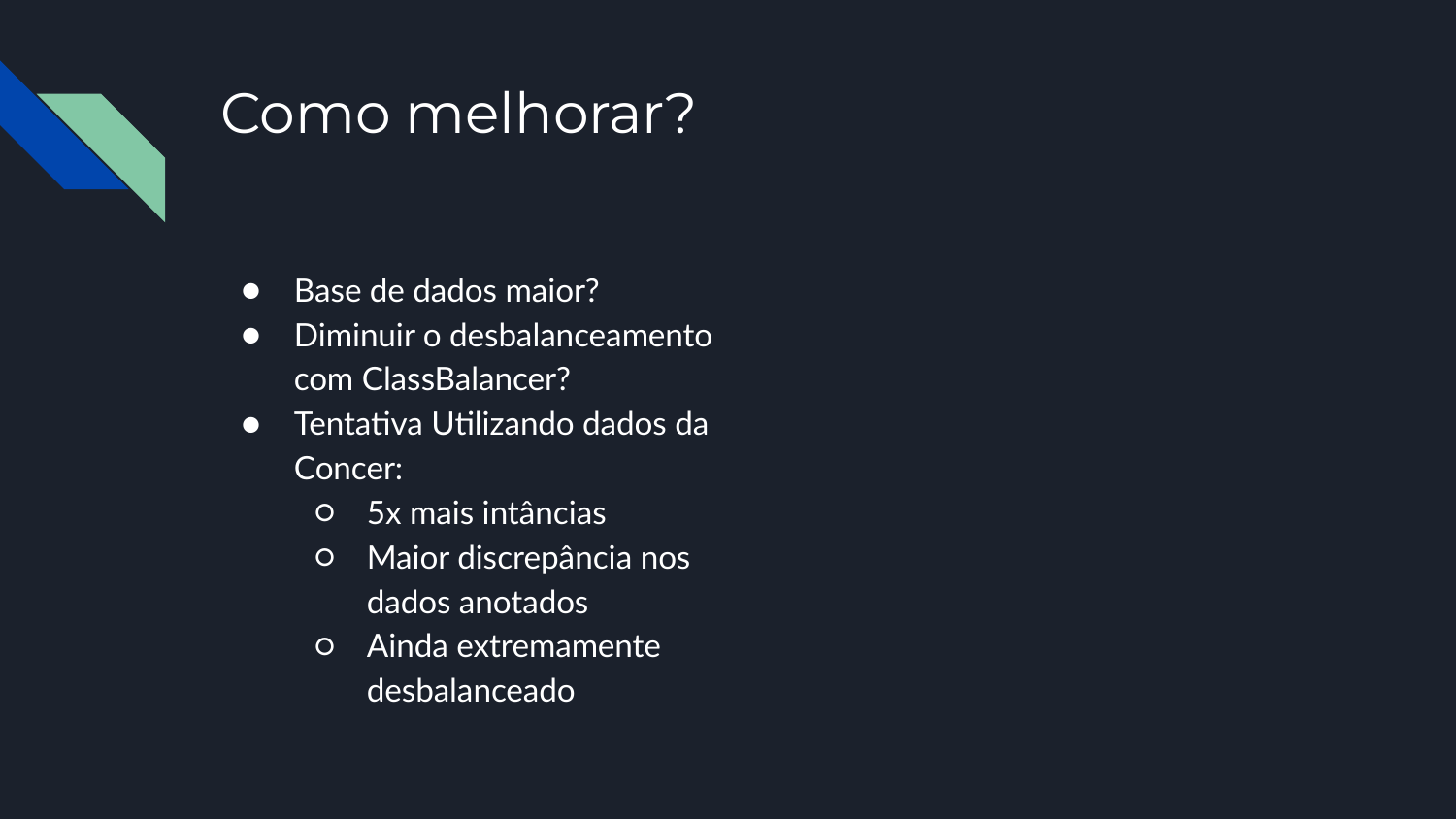

# Como melhorar?

Base de dados maior?
Diminuir o desbalanceamento com ClassBalancer?
Tentativa Utilizando dados da Concer:
5x mais intâncias
Maior discrepância nos dados anotados
Ainda extremamente desbalanceado